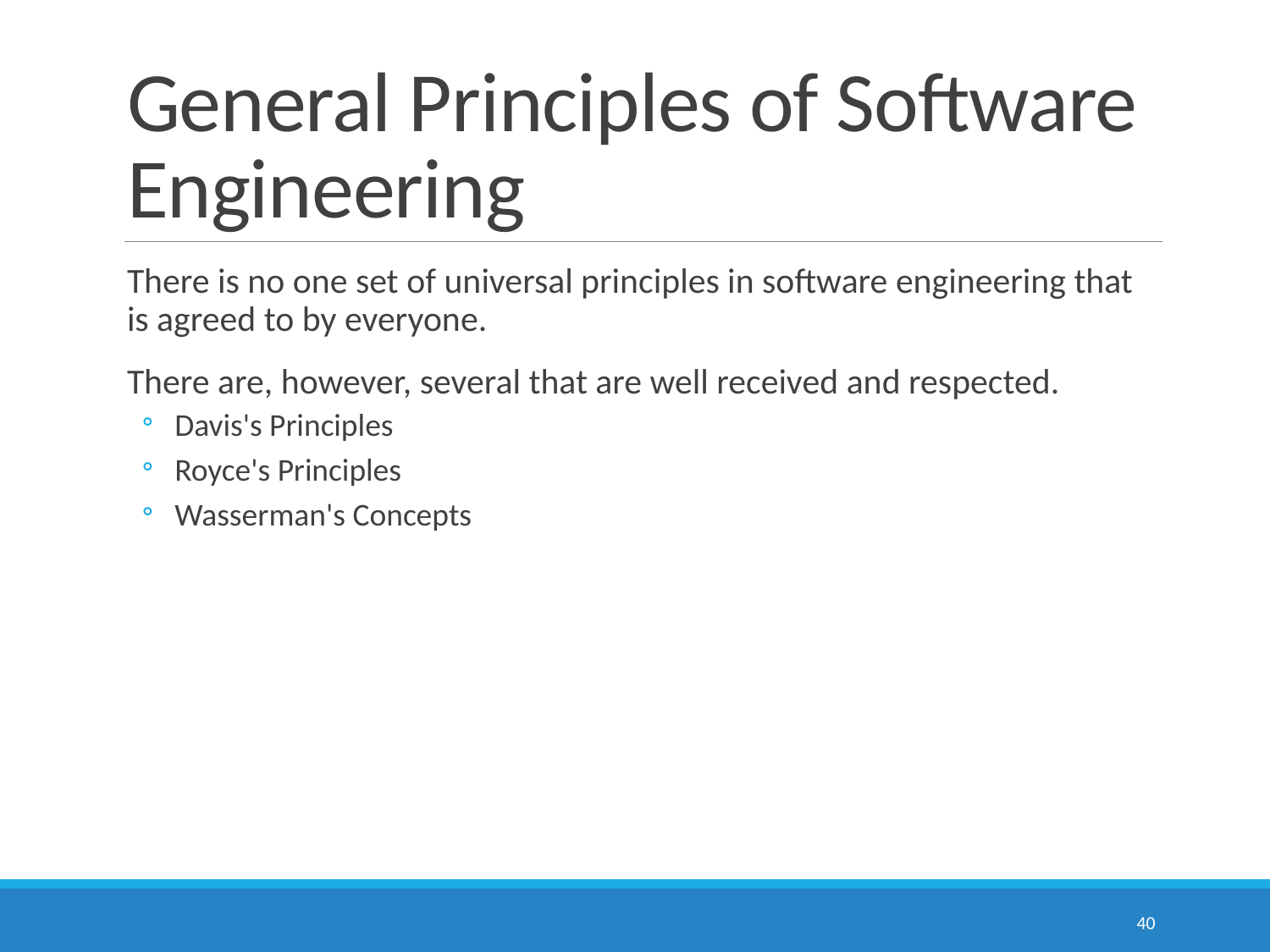

# General Principles of Software Engineering
There is no one set of universal principles in software engineering that is agreed to by everyone.
There are, however, several that are well received and respected.
 Davis's Principles
 Royce's Principles
 Wasserman's Concepts
40